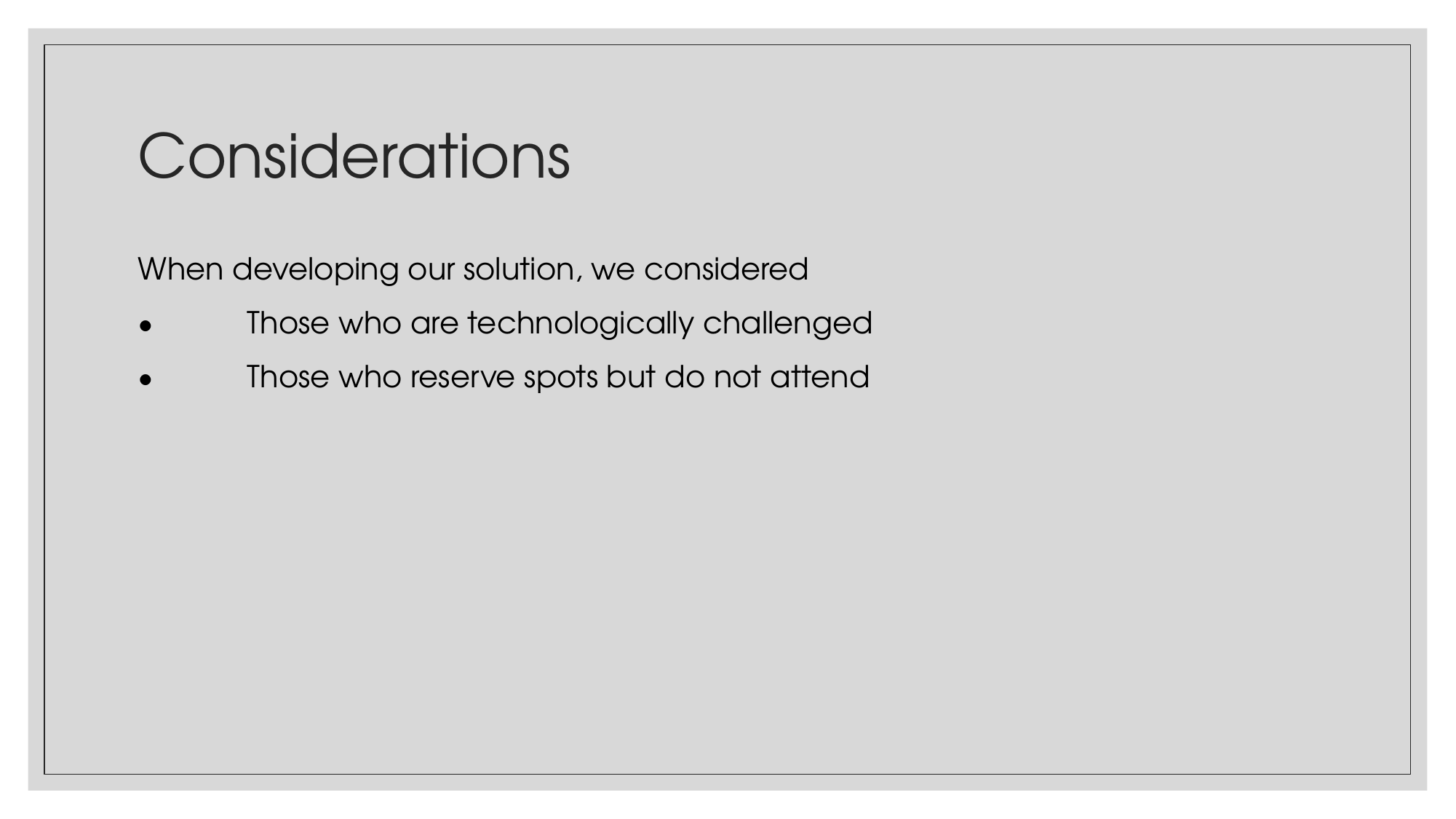

# Considerations
When developing our solution, we considered
•	Those who are technologically challenged
•	Those who reserve spots but do not attend